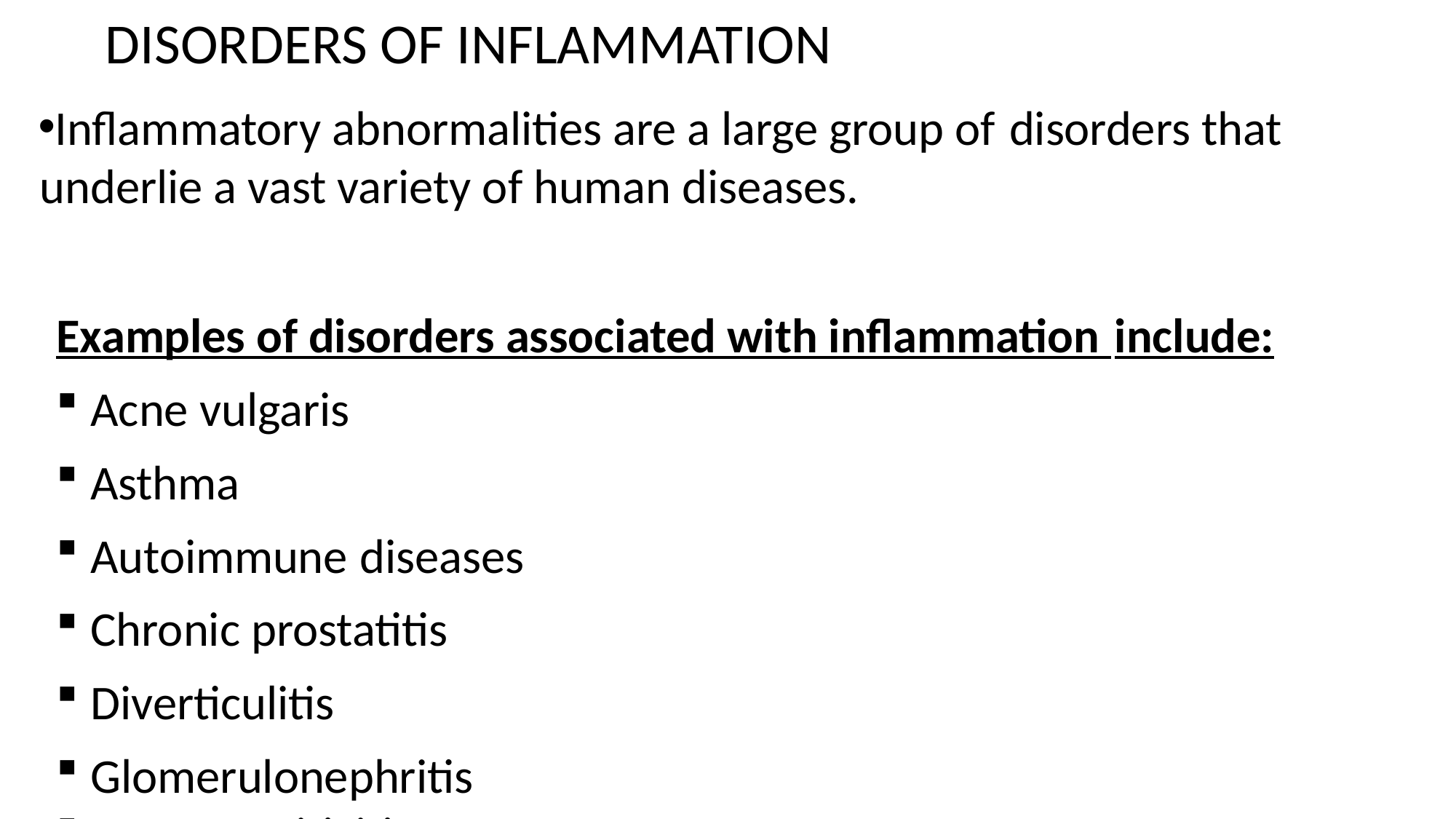

# DISORDERS OF INFLAMMATION
Inflammatory abnormalities are a large group of disorders that underlie a vast variety of human diseases.

Examples of disorders associated with inflammation include:
Acne vulgaris
Asthma
Autoimmune diseases
Chronic prostatitis
Diverticulitis
Glomerulonephritis
Hypersensitivities